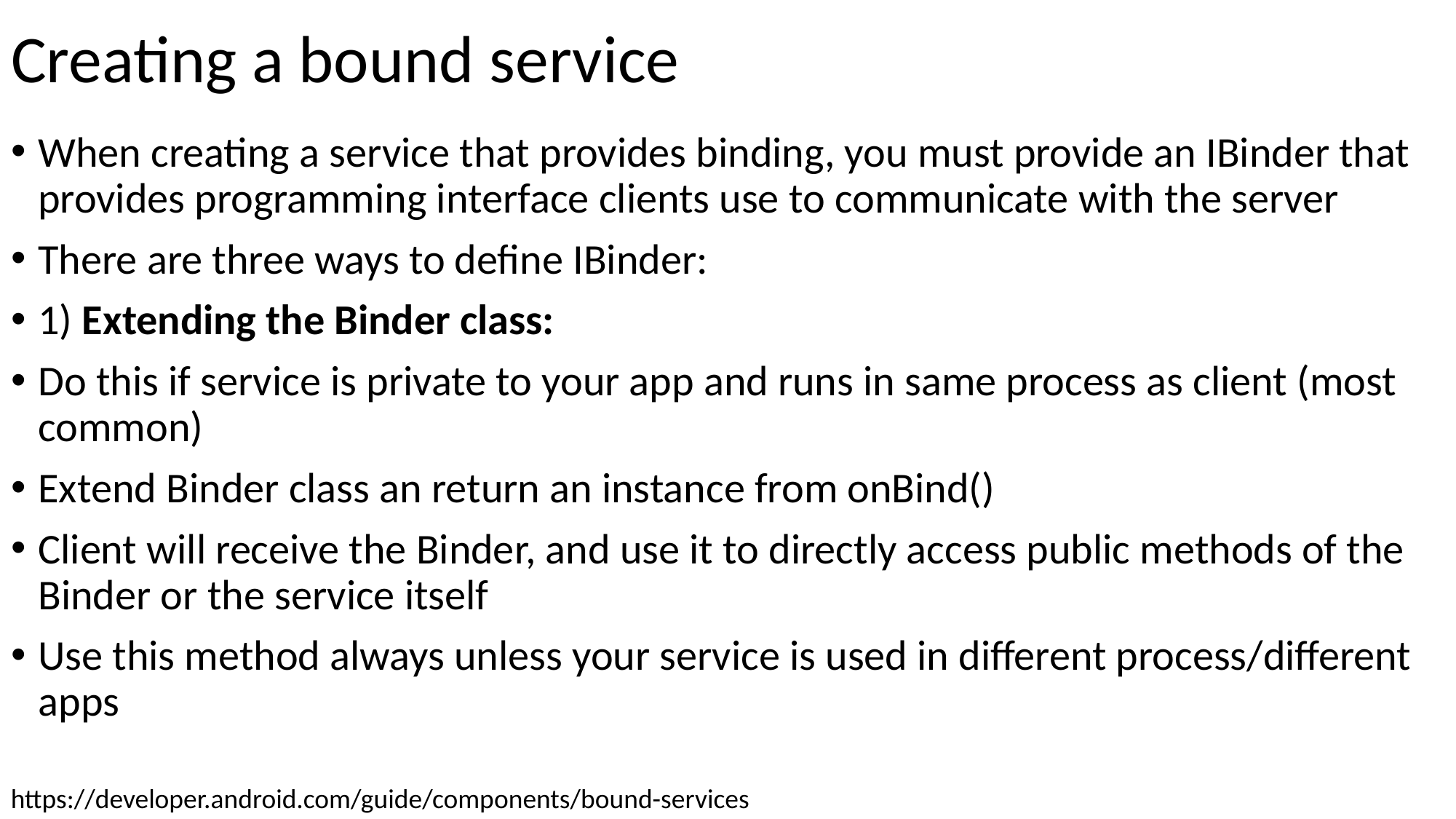

# Creating a bound service
When creating a service that provides binding, you must provide an IBinder that provides programming interface clients use to communicate with the server
There are three ways to define IBinder:
1) Extending the Binder class:
Do this if service is private to your app and runs in same process as client (most common)
Extend Binder class an return an instance from onBind()
Client will receive the Binder, and use it to directly access public methods of the Binder or the service itself
Use this method always unless your service is used in different process/different apps
https://developer.android.com/guide/components/bound-services